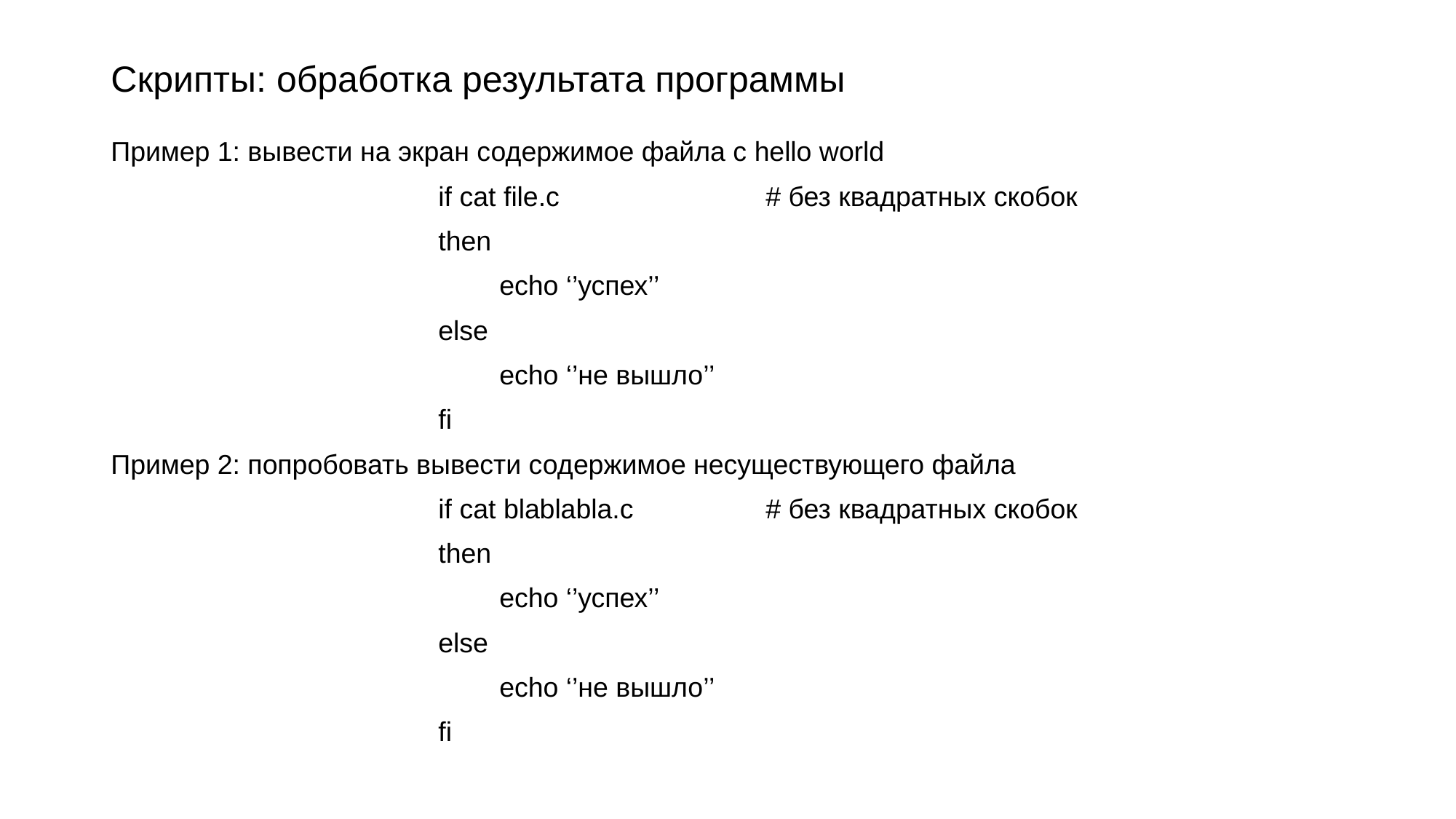

# Скрипты: обработка результата программы
Пример 1: вывести на экран содержимое файла с hello world
			if cat file.c		# без квадратных скобок
			then
        			        echo ‘’успех’’
			else
			        echo ‘’не вышло’’
			fi
Пример 2: попробовать вывести содержимое несуществующего файла
			if cat blablabla.c		# без квадратных скобок
			then
        			        echo ‘’успех’’
			else
			        echo ‘’не вышло’’
			fi